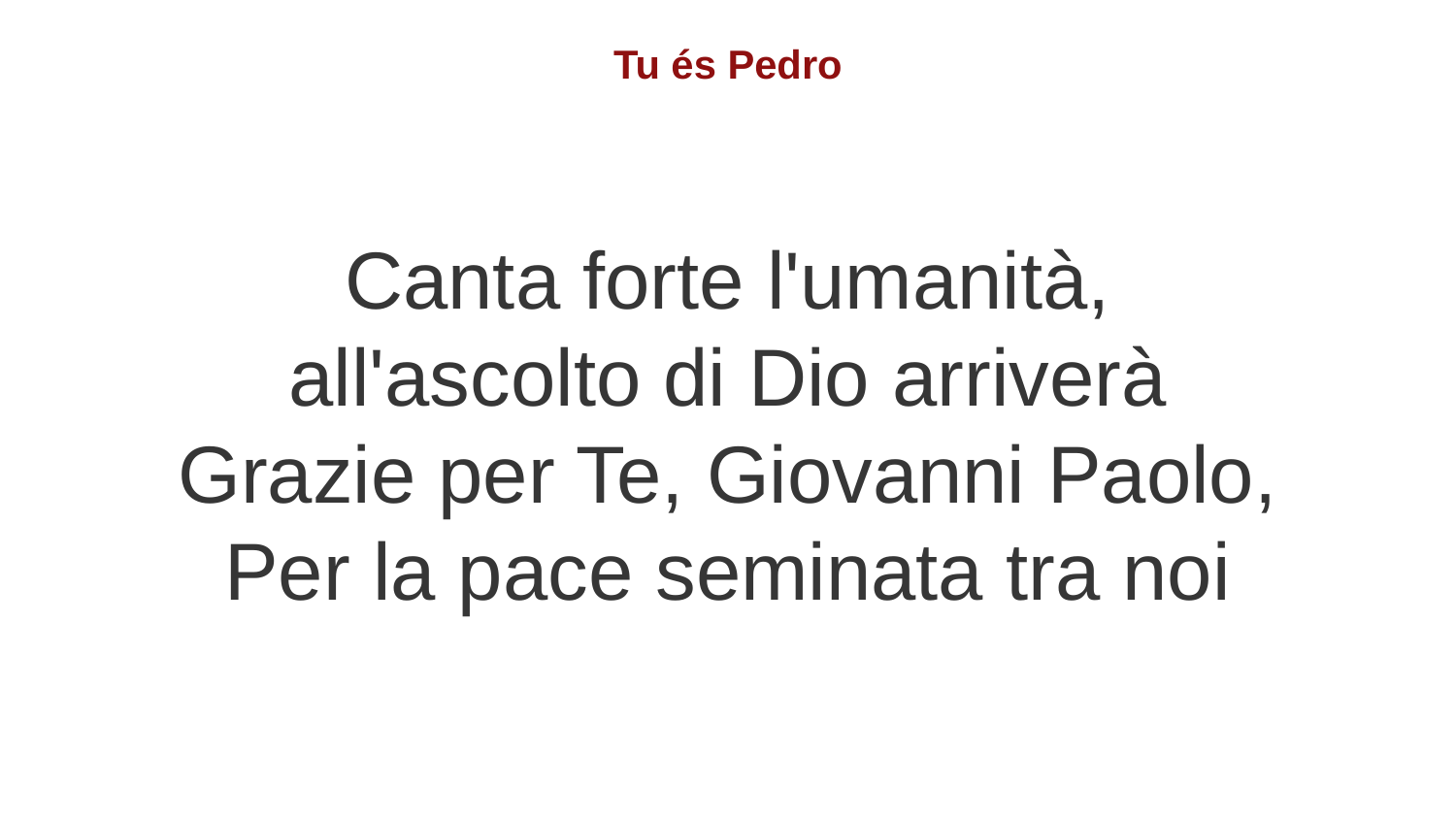

Tu és Pedro
Canta forte l'umanità,
all'ascolto di Dio arriverà
Grazie per Te, Giovanni Paolo,
Per la pace seminata tra noi